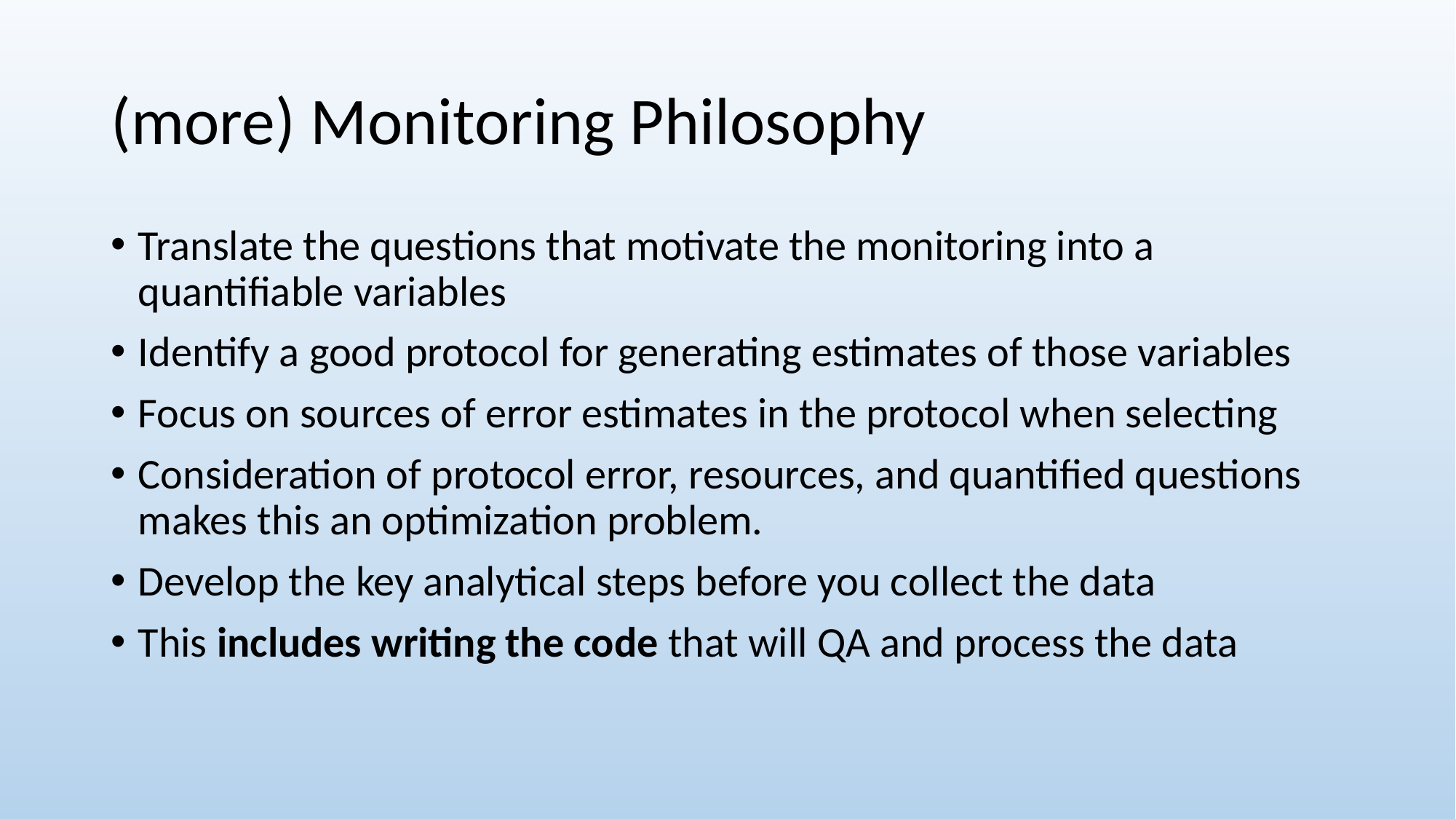

# (more) Monitoring Philosophy
Translate the questions that motivate the monitoring into a quantifiable variables
Identify a good protocol for generating estimates of those variables
Focus on sources of error estimates in the protocol when selecting
Consideration of protocol error, resources, and quantified questions makes this an optimization problem.
Develop the key analytical steps before you collect the data
This includes writing the code that will QA and process the data